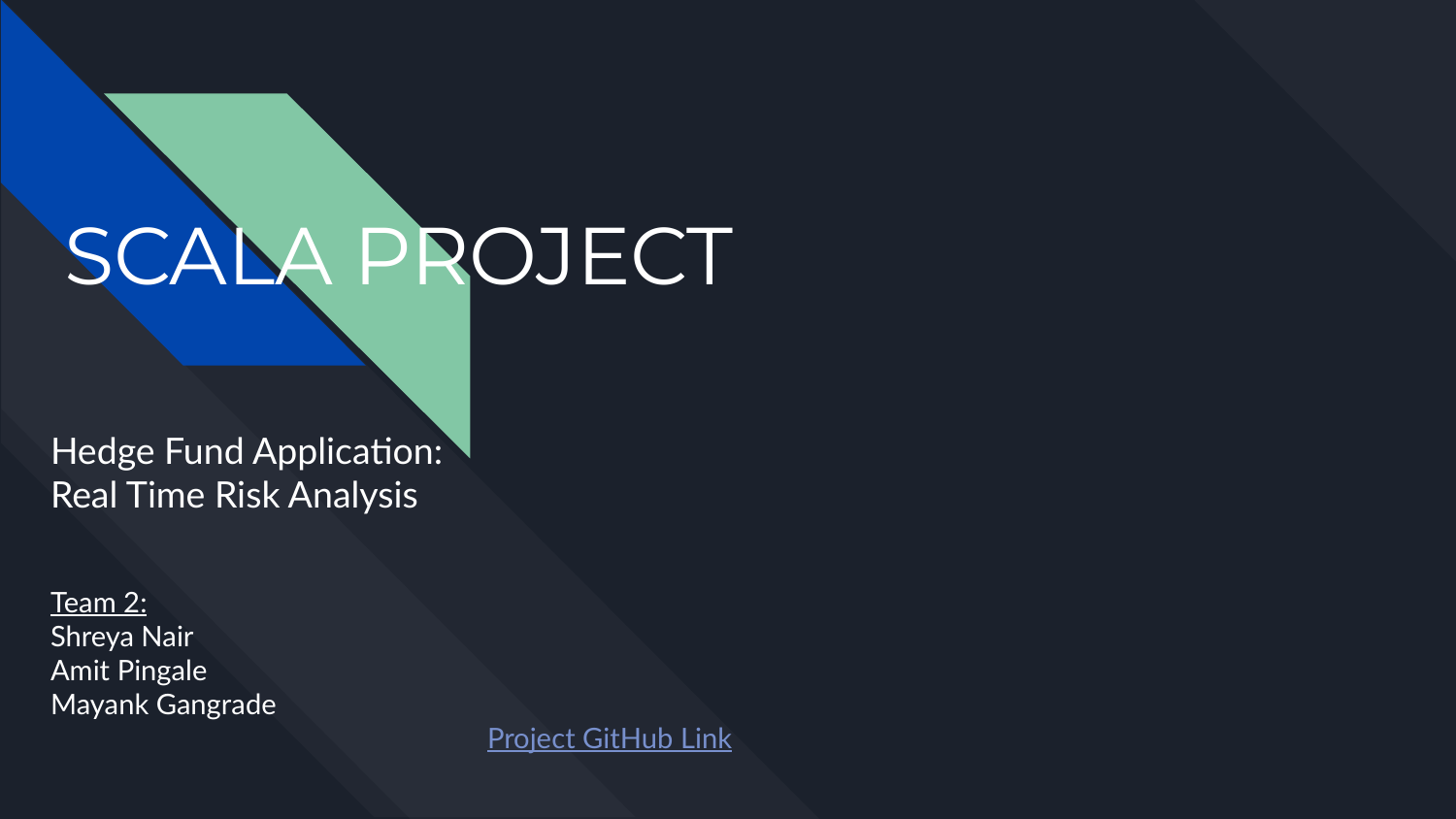

# SCALA PROJECT

Hedge Fund Application:
Real Time Risk Analysis

Team 2:
Shreya Nair
Amit Pingale
Mayank Gangrade											Project GitHub Link